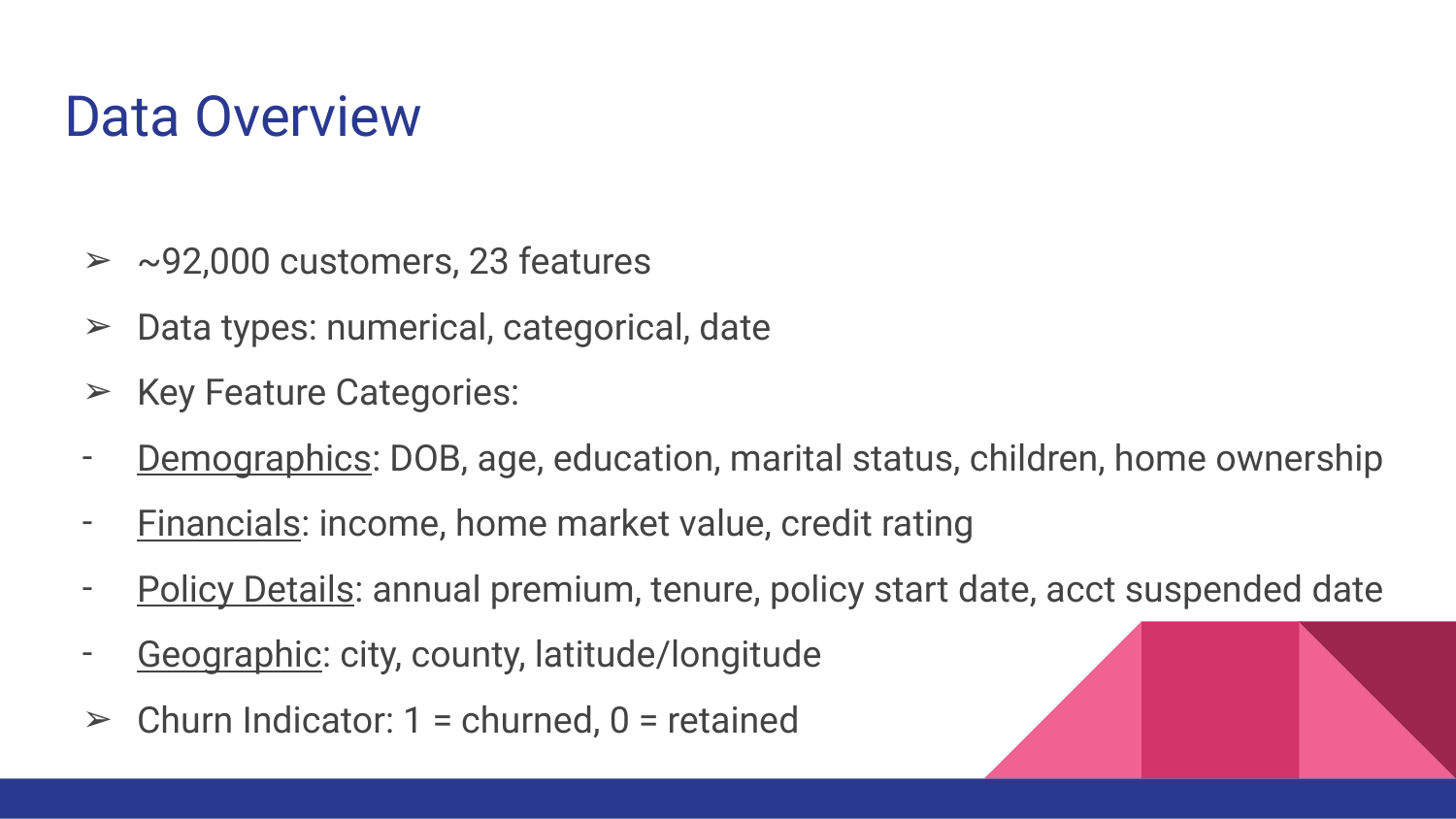

# Data Overview
~92,000 customers, 23 features
Data types: numerical, categorical, date
Key Feature Categories:
Demographics: DOB, age, education, marital status, children, home ownership
Financials: income, home market value, credit rating
Policy Details: annual premium, tenure, policy start date, acct suspended date
Geographic: city, county, latitude/longitude
Churn Indicator: 1 = churned, 0 = retained